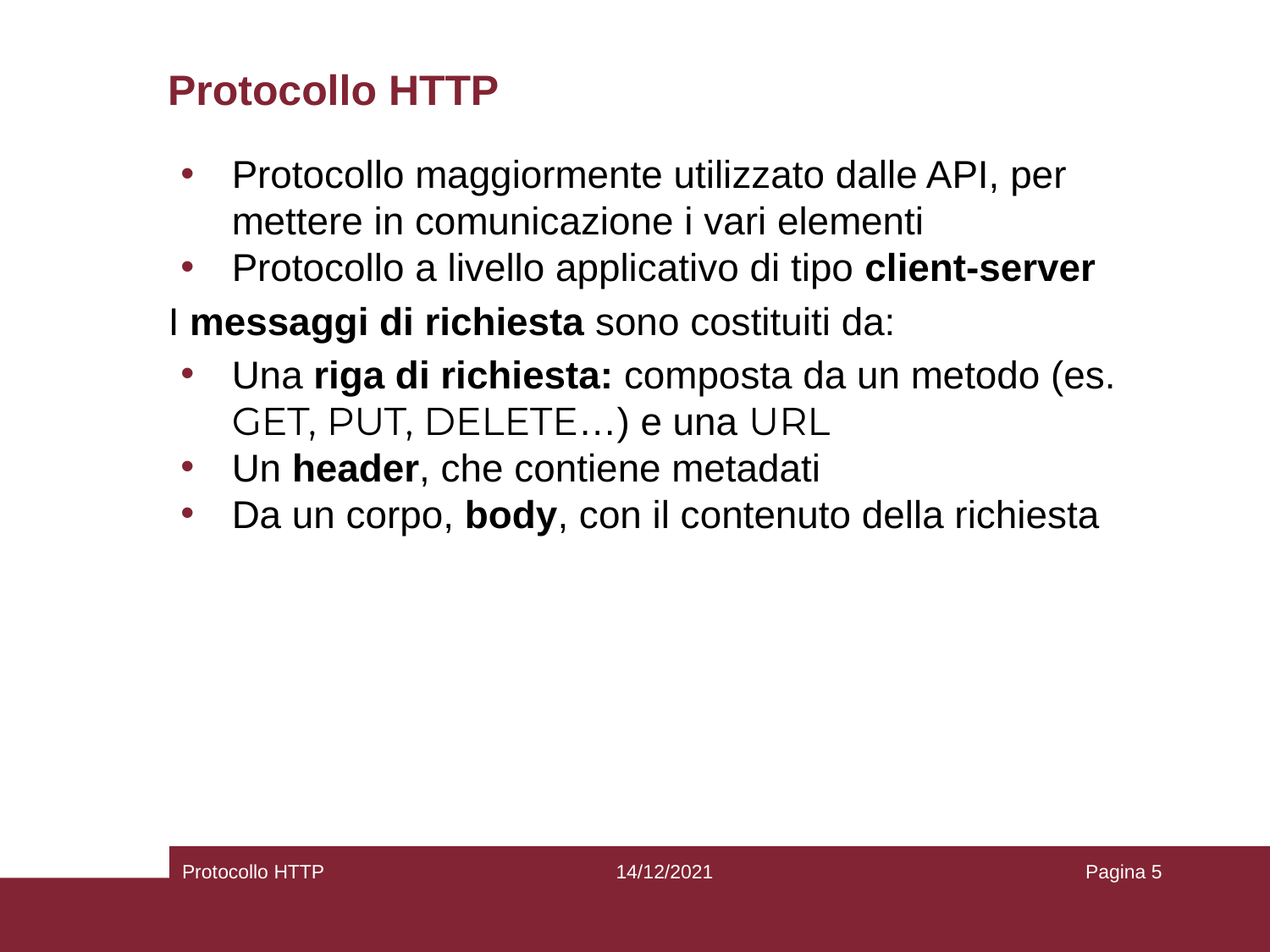

# Protocollo HTTP

Protocollo maggiormente utilizzato dalle API, per mettere in comunicazione i vari elementi
Protocollo a livello applicativo di tipo client-server
I messaggi di richiesta sono costituiti da:
Una riga di richiesta: composta da un metodo (es. GET, PUT, DELETE…) e una URL
Un header, che contiene metadati
Da un corpo, body, con il contenuto della richiesta

Protocollo HTTP
14/12/2021
Pagina 5